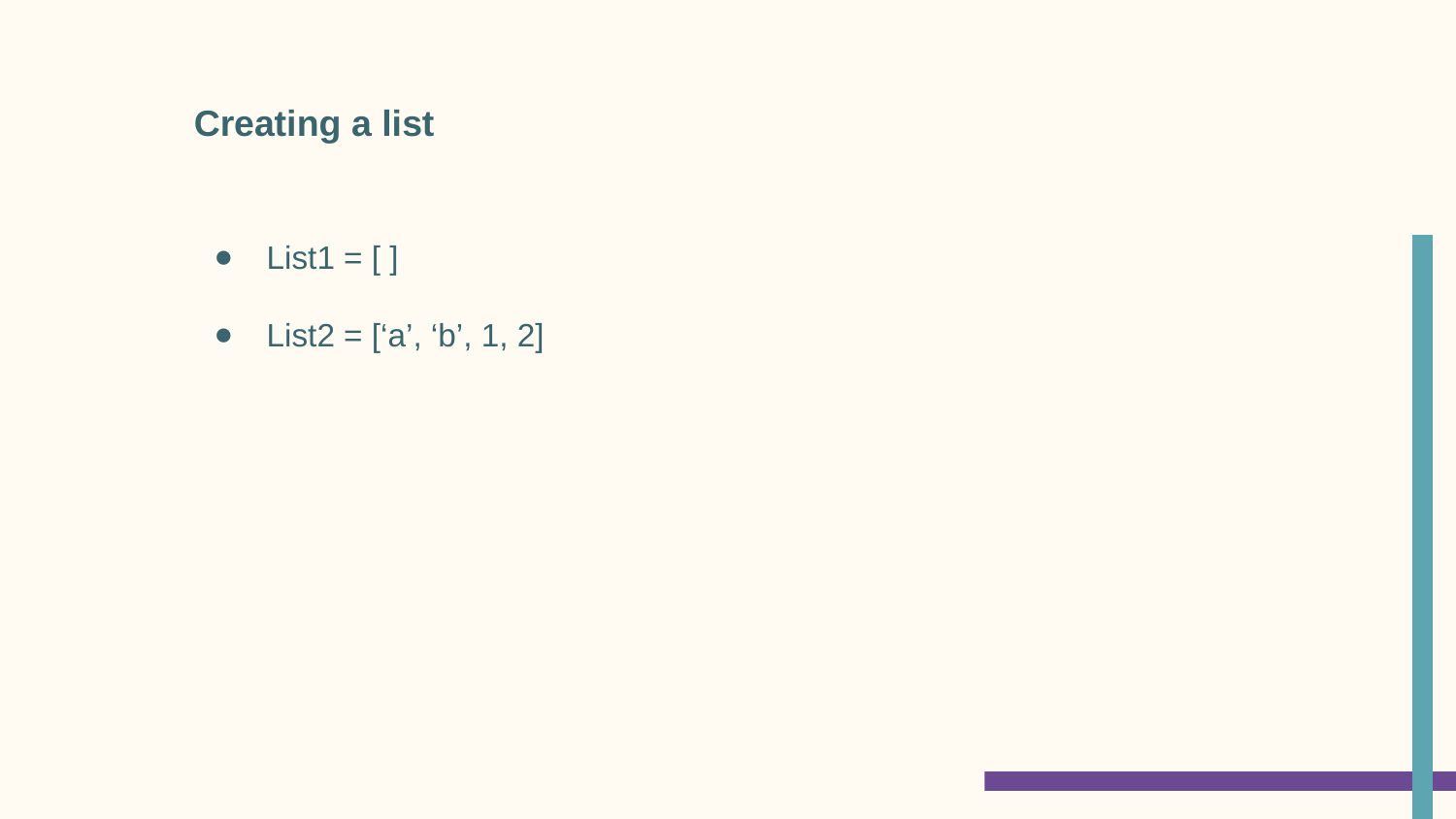

# Creating a list
List1 = [ ]

List2 = [‘a’, ‘b’, 1, 2]